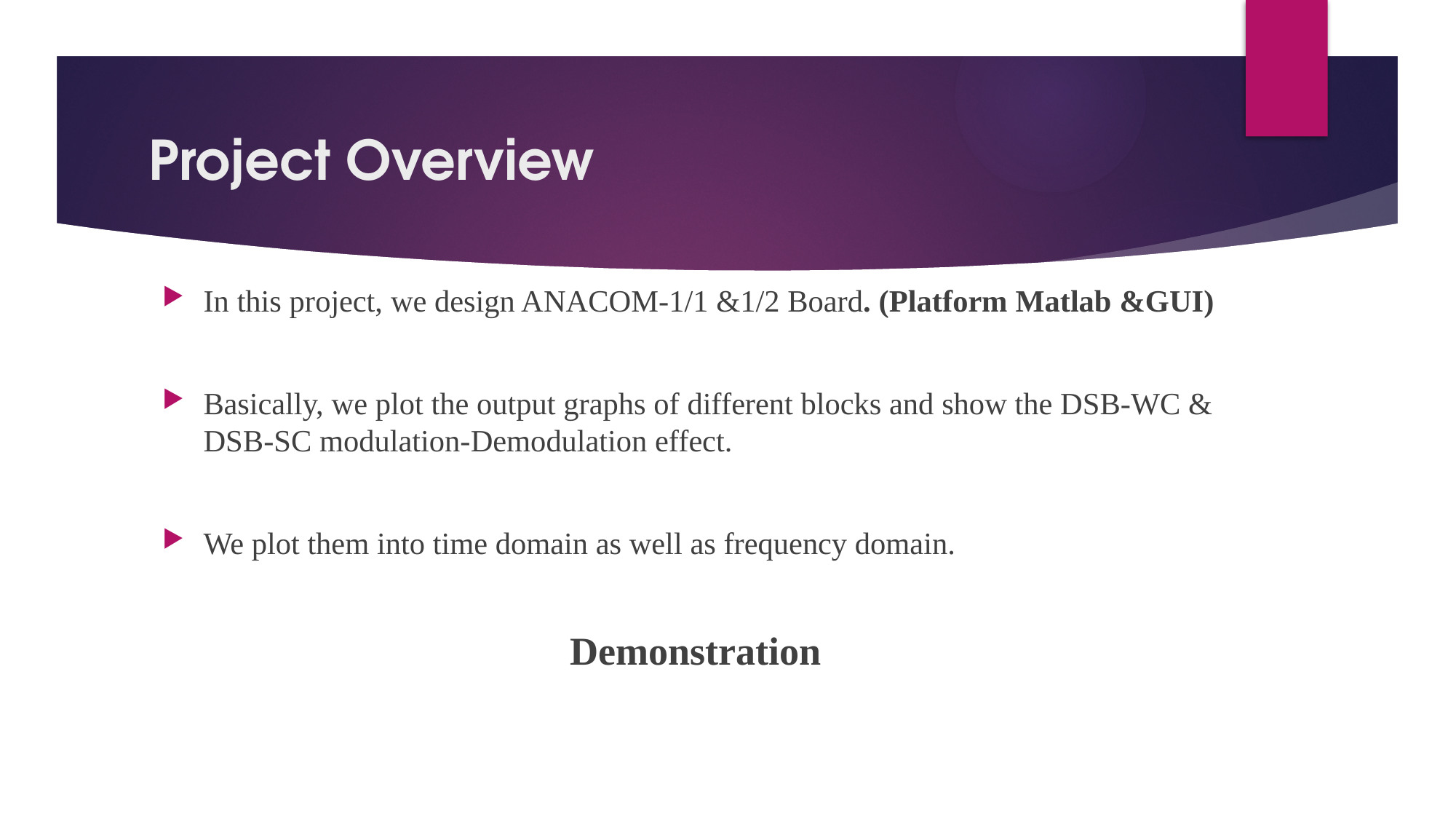

# Project Overview
In this project, we design ANACOM-1/1 &1/2 Board. (Platform Matlab &GUI)

Basically, we plot the output graphs of different blocks and show the DSB-WC & DSB-SC modulation-Demodulation effect.

We plot them into time domain as well as frequency domain.

Demonstration